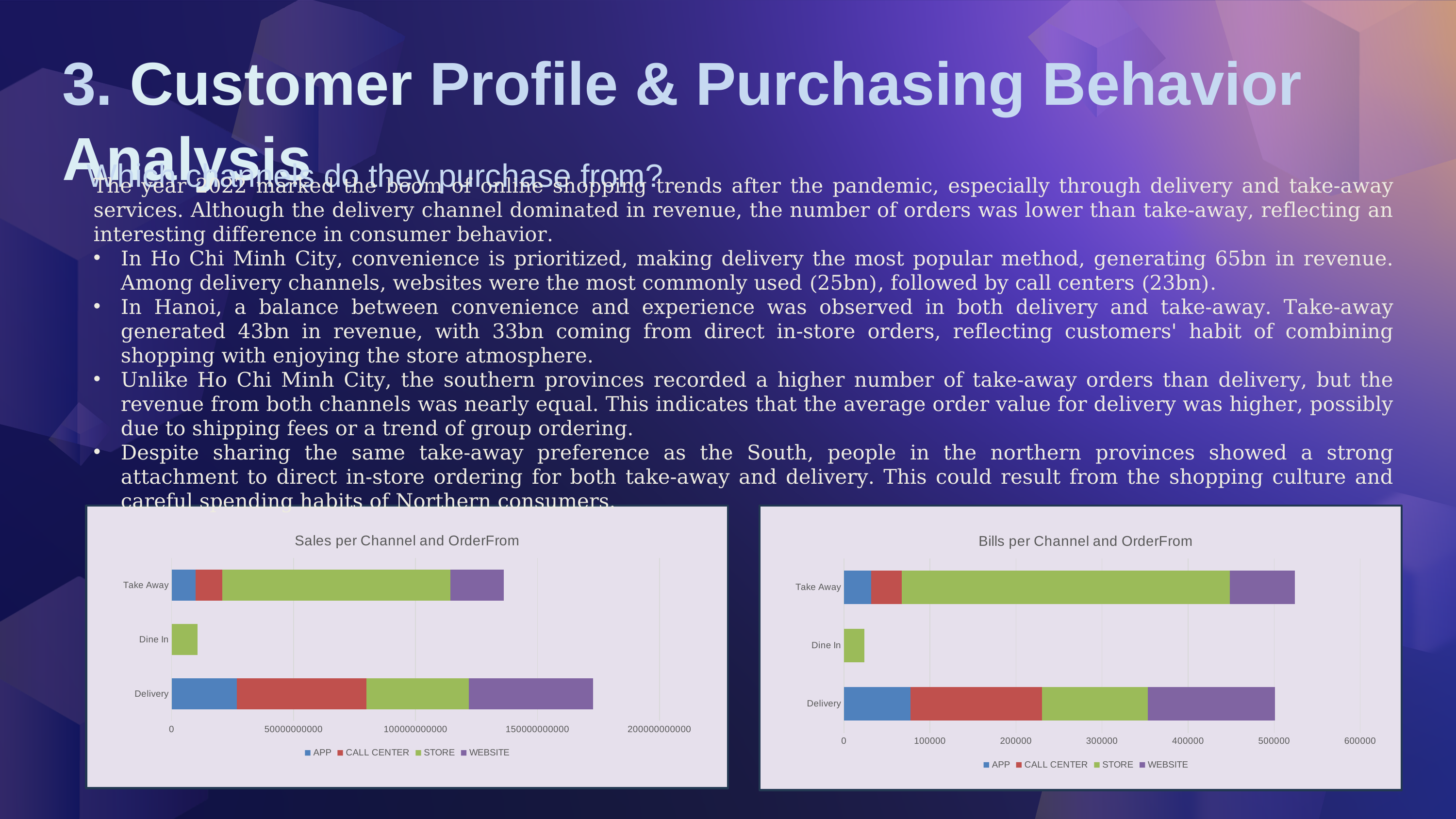

3. Customer Profile & Purchasing Behavior Analysis
Which channels do they purchase from?
The year 2022 marked the boom of online shopping trends after the pandemic, especially through delivery and take-away services. Although the delivery channel dominated in revenue, the number of orders was lower than take-away, reflecting an interesting difference in consumer behavior.
In Ho Chi Minh City, convenience is prioritized, making delivery the most popular method, generating 65bn in revenue. Among delivery channels, websites were the most commonly used (25bn), followed by call centers (23bn).
In Hanoi, a balance between convenience and experience was observed in both delivery and take-away. Take-away generated 43bn in revenue, with 33bn coming from direct in-store orders, reflecting customers' habit of combining shopping with enjoying the store atmosphere.
Unlike Ho Chi Minh City, the southern provinces recorded a higher number of take-away orders than delivery, but the revenue from both channels was nearly equal. This indicates that the average order value for delivery was higher, possibly due to shipping fees or a trend of group ordering.
Despite sharing the same take-away preference as the South, people in the northern provinces showed a strong attachment to direct in-store ordering for both take-away and delivery. This could result from the shopping culture and careful spending habits of Northern consumers.

### Chart: Sales per Channel and OrderFrom

| Category | APP | CALL CENTER | STORE | WEBSITE |
|---|---|---|---|---|
| Delivery | 26777073241.0 | 53036285274.0 | 41946479180.0 | 51043224168.0 |
| Dine In | None | None | 10609311111.0 | None |
| Take Away | 9767340388.0 | 10958497722.0 | 93526570198.0 | 22016613142.0 |

### Chart: Bills per Channel and OrderFrom

| Category | APP | CALL CENTER | STORE | WEBSITE |
|---|---|---|---|---|
| Delivery | 77390.0 | 152618.0 | 123176.0 | 147734.0 |
| Dine In | None | None | 23507.0 | None |
| Take Away | 31550.0 | 35793.0 | 381201.0 | 75606.0 |